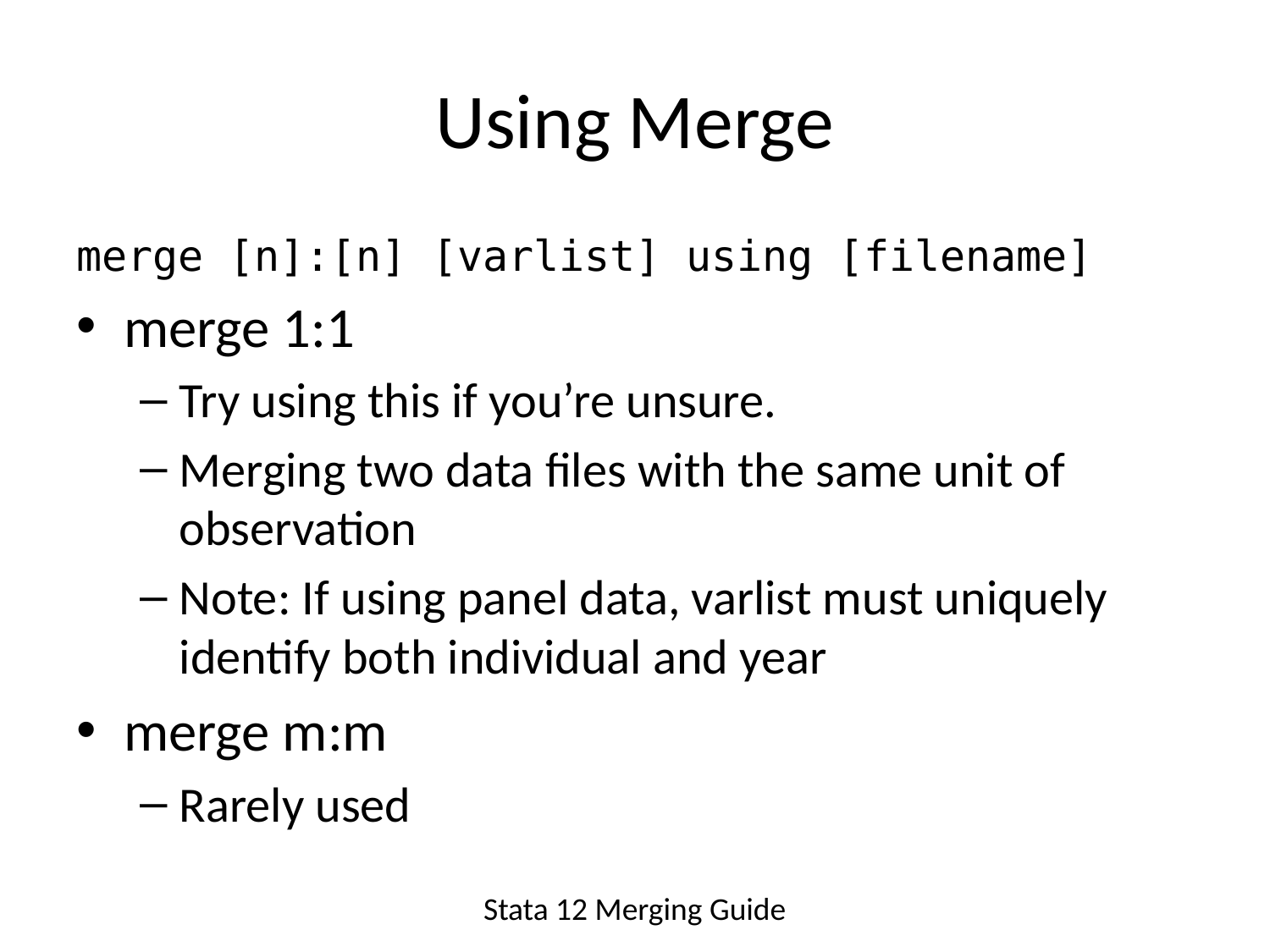

# Using Merge
merge [n]:[n] [varlist] using [filename]
merge 1:1
Try using this if you’re unsure.
Merging two data files with the same unit of observation
Note: If using panel data, varlist must uniquely identify both individual and year
merge m:m
Rarely used
Stata 12 Merging Guide